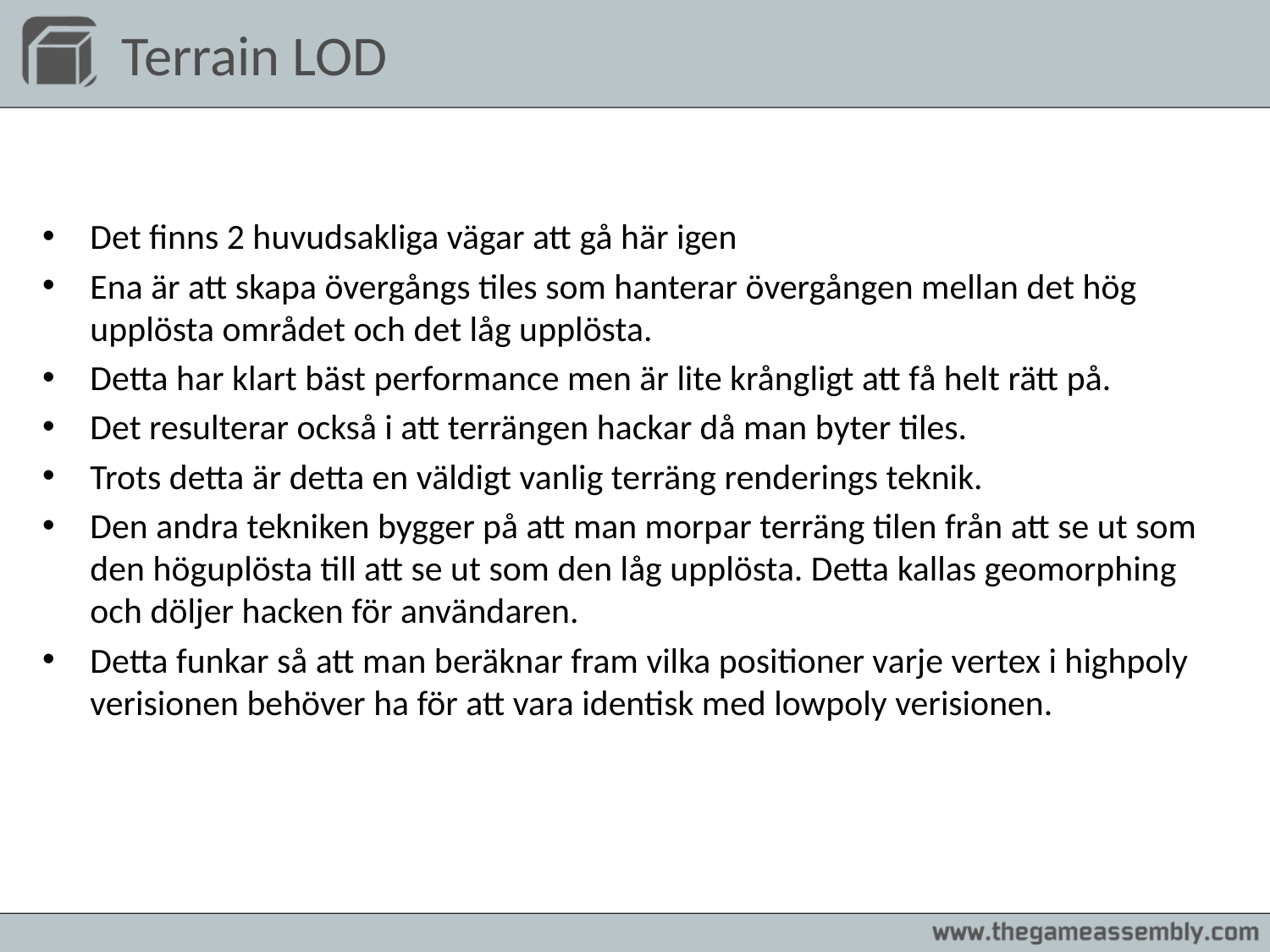

# Terrain LOD

Det finns 2 huvudsakliga vägar att gå här igen
Ena är att skapa övergångs tiles som hanterar övergången mellan det hög upplösta området och det låg upplösta.
Detta har klart bäst performance men är lite krångligt att få helt rätt på.
Det resulterar också i att terrängen hackar då man byter tiles.
Trots detta är detta en väldigt vanlig terräng renderings teknik.
Den andra tekniken bygger på att man morpar terräng tilen från att se ut som den höguplösta till att se ut som den låg upplösta. Detta kallas geomorphing och döljer hacken för användaren.
Detta funkar så att man beräknar fram vilka positioner varje vertex i highpoly verisionen behöver ha för att vara identisk med lowpoly verisionen.